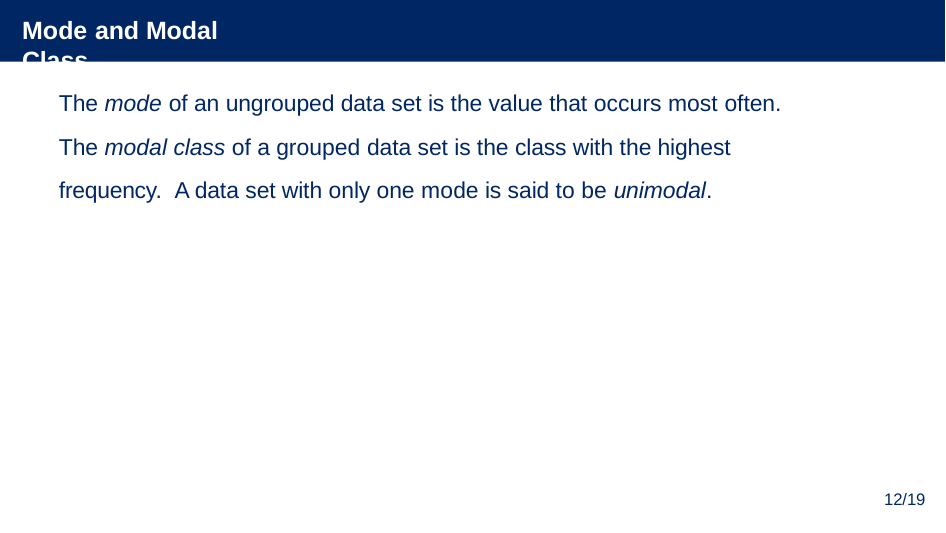

Mode and Modal Class
The mode of an ungrouped data set is the value that occurs most often.
The modal class of a grouped data set is the class with the highest frequency.  A data set with only one mode is said to be unimodal.
12/19